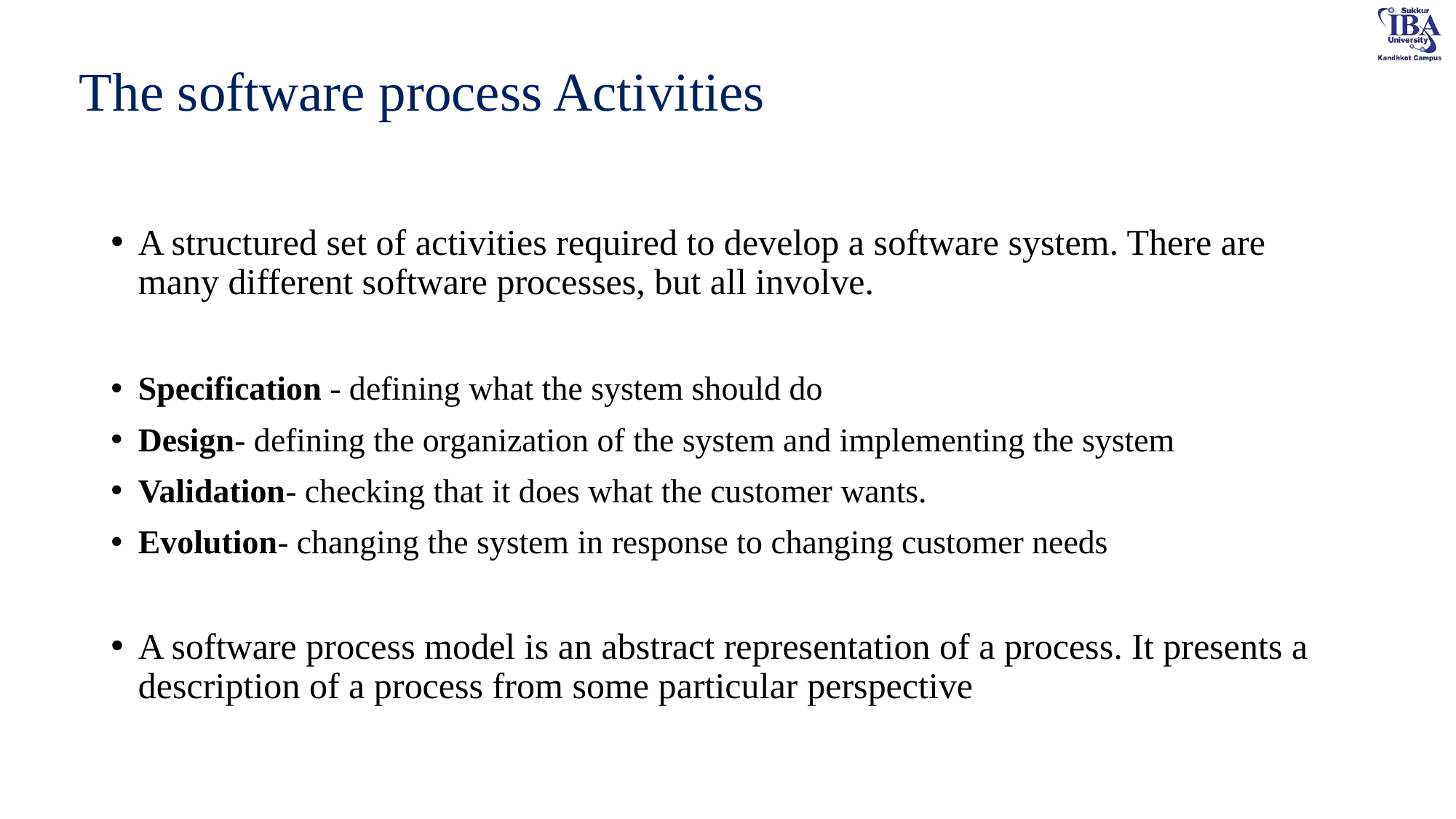

# The software process Activities
A structured set of activities required to develop a software system. There are many different software processes, but all involve.

Specification - defining what the system should do
Design- defining the organization of the system and implementing the system
Validation- checking that it does what the customer wants.
Evolution- changing the system in response to changing customer needs

A software process model is an abstract representation of a process. It presents a description of a process from some particular perspective